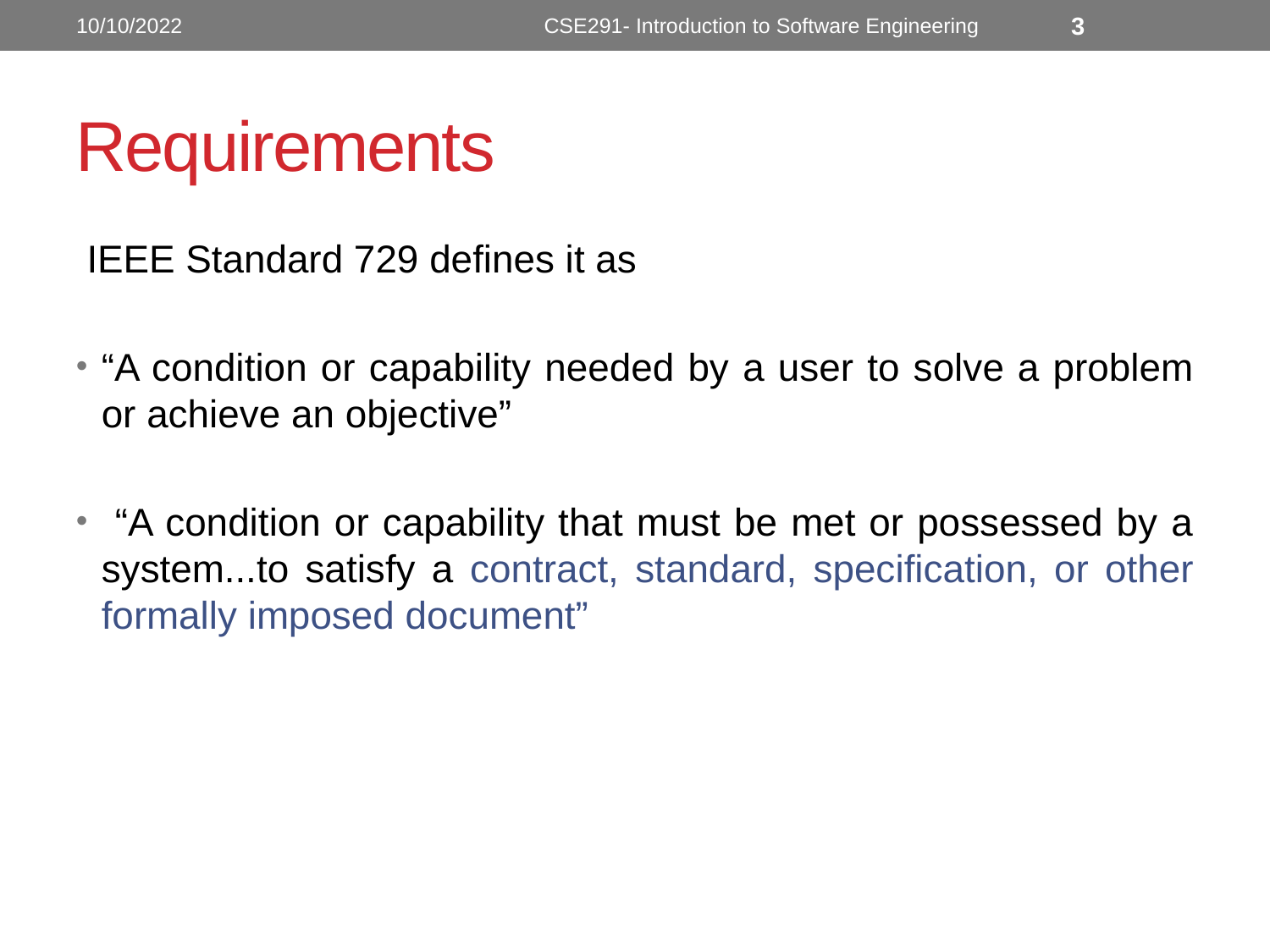

10/10/2022
CSE291- Introduction to Software Engineering
3
# Requirements

 IEEE Standard 729 defines it as

“A condition or capability needed by a user to solve a problem or achieve an objective”

 “A condition or capability that must be met or possessed by a system...to satisfy a contract, standard, specification, or other formally imposed document”